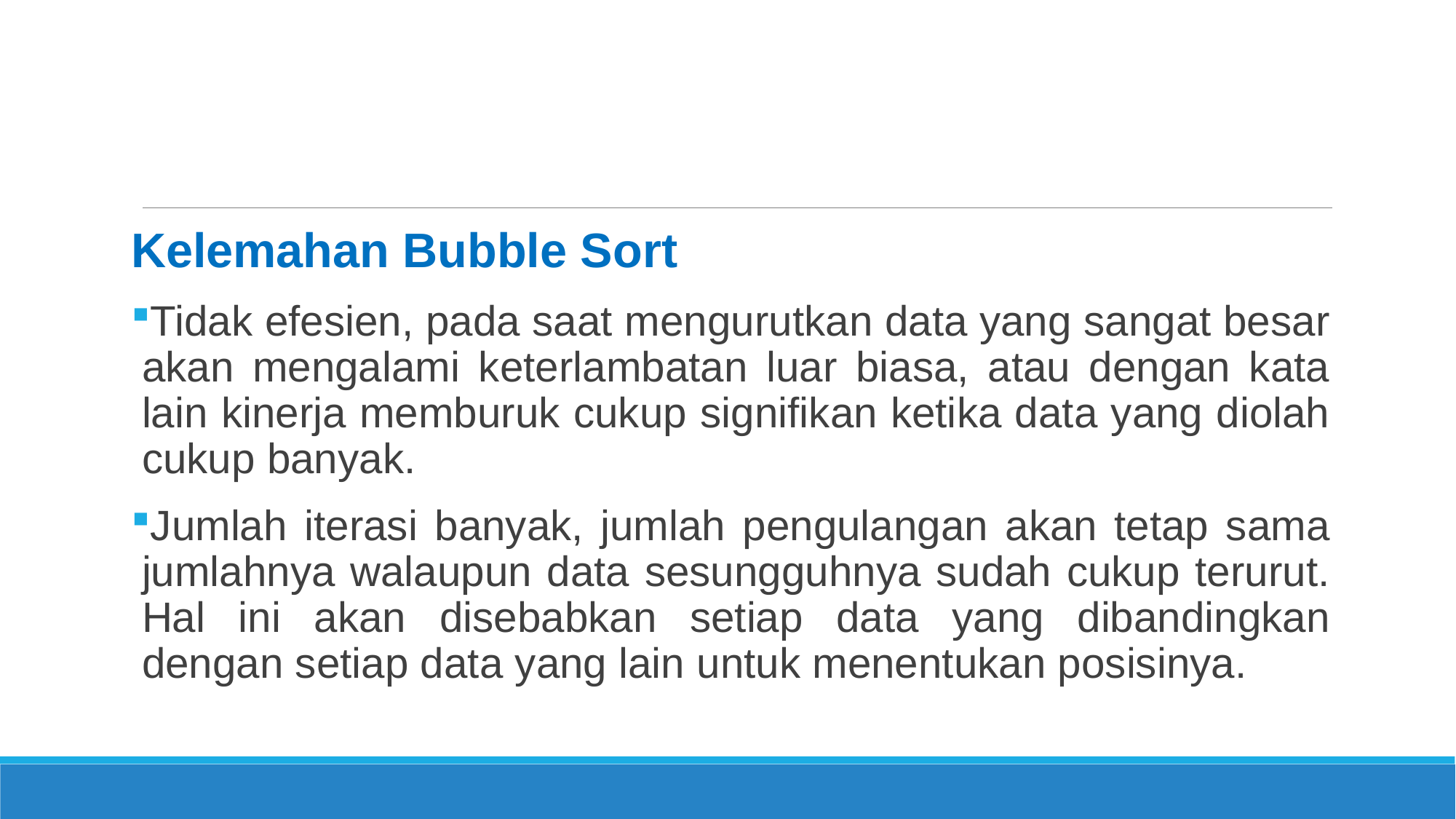

#
Kelemahan Bubble Sort
Tidak efesien, pada saat mengurutkan data yang sangat besar akan mengalami keterlambatan luar biasa, atau dengan kata lain kinerja memburuk cukup signifikan ketika data yang diolah cukup banyak.
Jumlah iterasi banyak, jumlah pengulangan akan tetap sama jumlahnya walaupun data sesungguhnya sudah cukup terurut. Hal ini akan disebabkan setiap data yang dibandingkan dengan setiap data yang lain untuk menentukan posisinya.